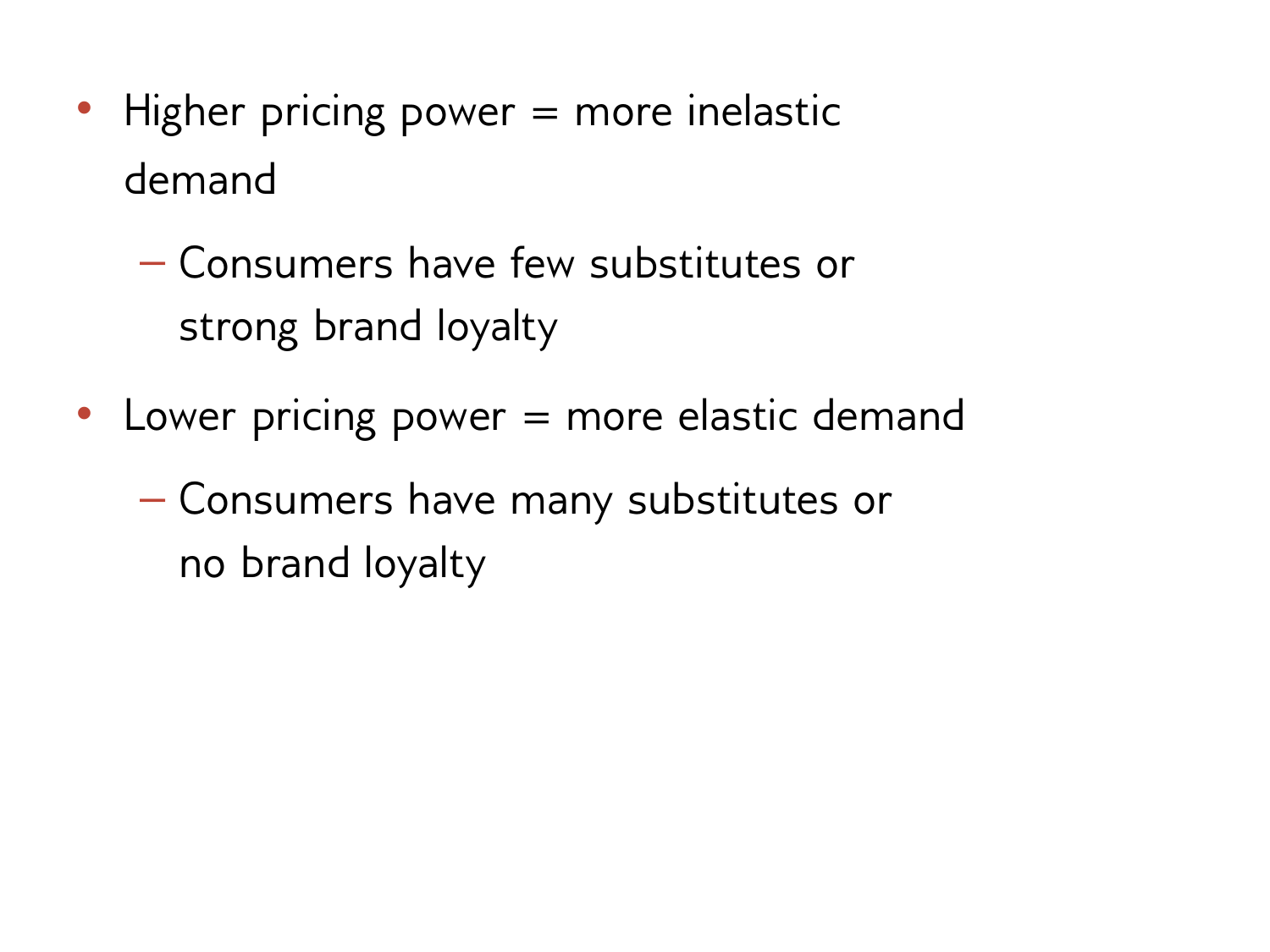

Higher pricing power = more inelastic demand
Consumers have few substitutes or
strong brand loyalty
Lower pricing power = more elastic demand
Consumers have many substitutes or
no brand loyalty